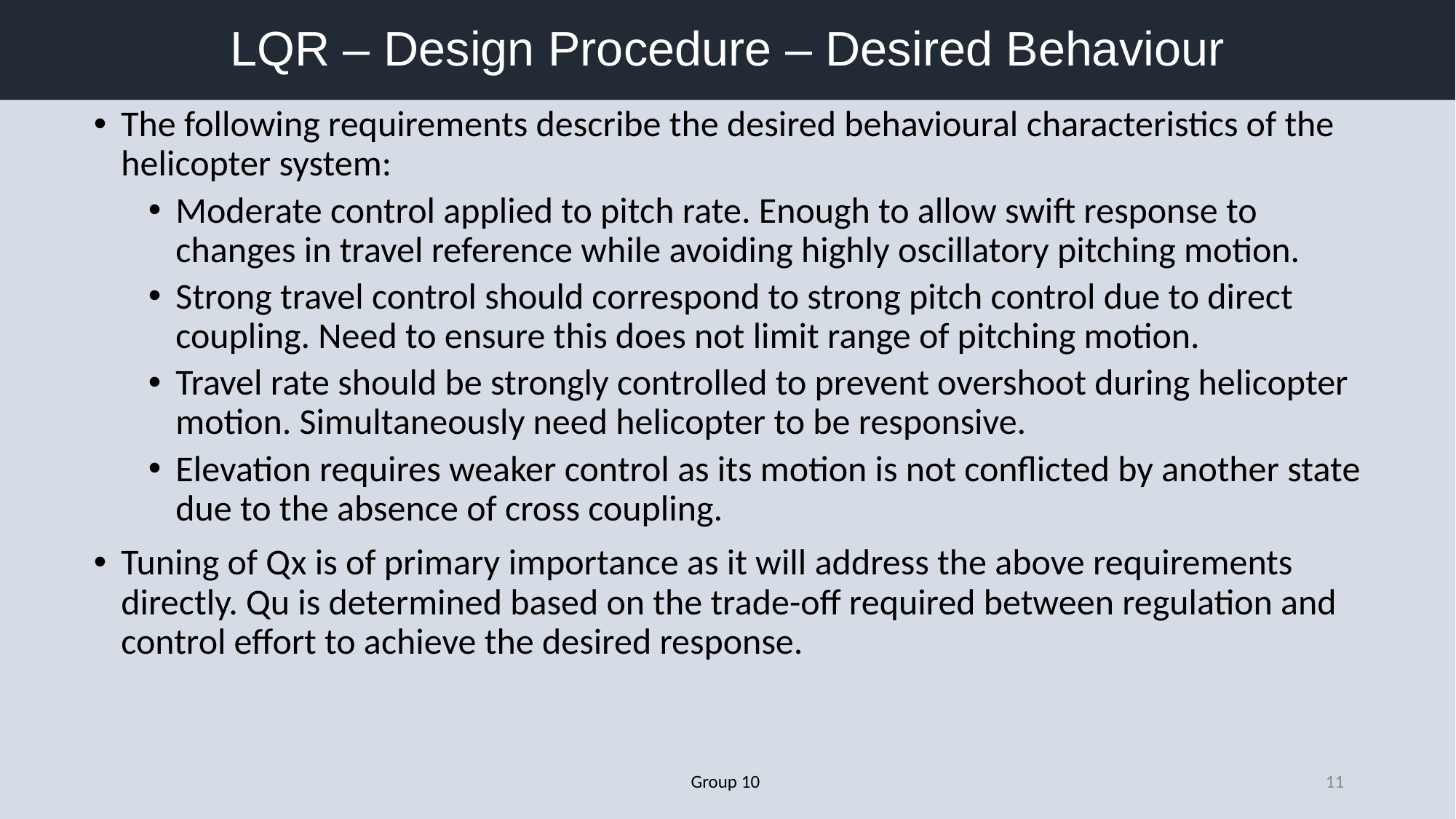

# LQR – Design Procedure – Desired Behaviour
The following requirements describe the desired behavioural characteristics of the helicopter system:
Moderate control applied to pitch rate. Enough to allow swift response to changes in travel reference while avoiding highly oscillatory pitching motion.
Strong travel control should correspond to strong pitch control due to direct coupling. Need to ensure this does not limit range of pitching motion.
Travel rate should be strongly controlled to prevent overshoot during helicopter motion. Simultaneously need helicopter to be responsive.
Elevation requires weaker control as its motion is not conflicted by another state due to the absence of cross coupling.
Tuning of Qx is of primary importance as it will address the above requirements directly. Qu is determined based on the trade-off required between regulation and control effort to achieve the desired response.
Group 10
11